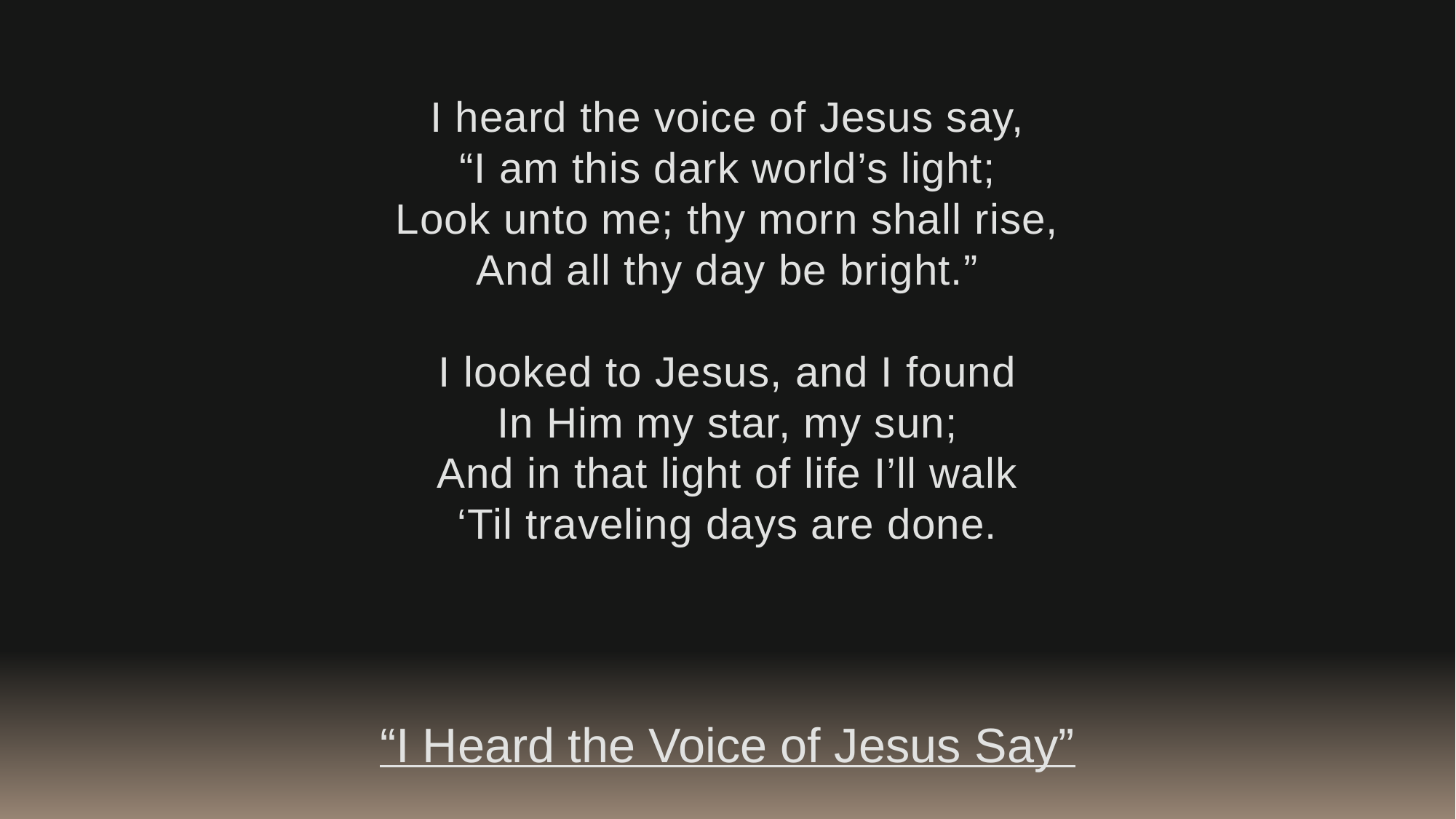

I heard the voice of Jesus say,
“I am this dark world’s light;
Look unto me; thy morn shall rise,
And all thy day be bright.”

I looked to Jesus, and I found
In Him my star, my sun;
And in that light of life I’ll walk
‘Til traveling days are done.

“I Heard the Voice of Jesus Say”